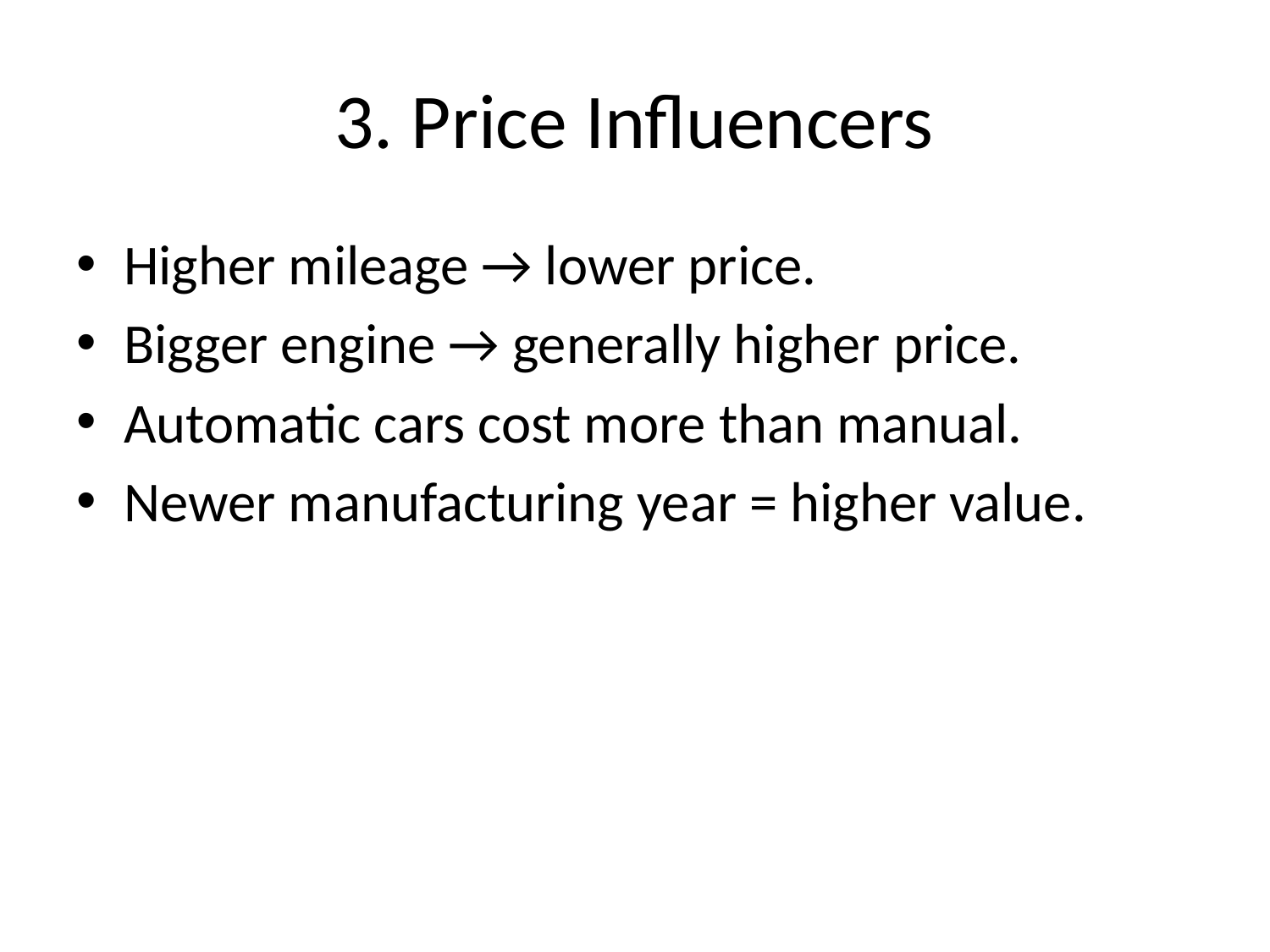

# 3. Price Influencers
Higher mileage → lower price.
Bigger engine → generally higher price.
Automatic cars cost more than manual.
Newer manufacturing year = higher value.